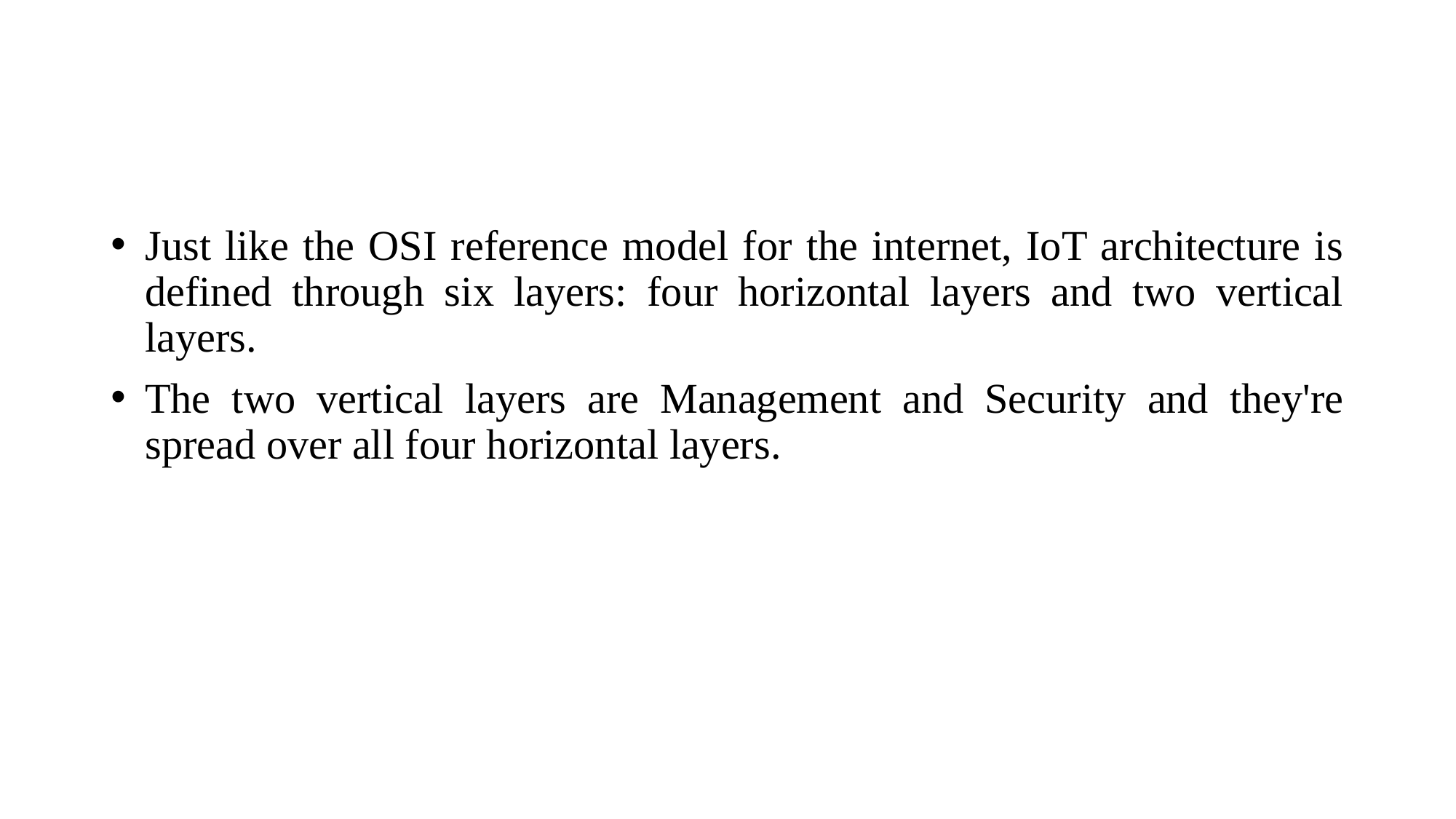

#
Just like the OSI reference model for the internet, IoT architecture is defined through six layers: four horizontal layers and two vertical layers.
The two vertical layers are Management and Security and they're spread over all four horizontal layers.